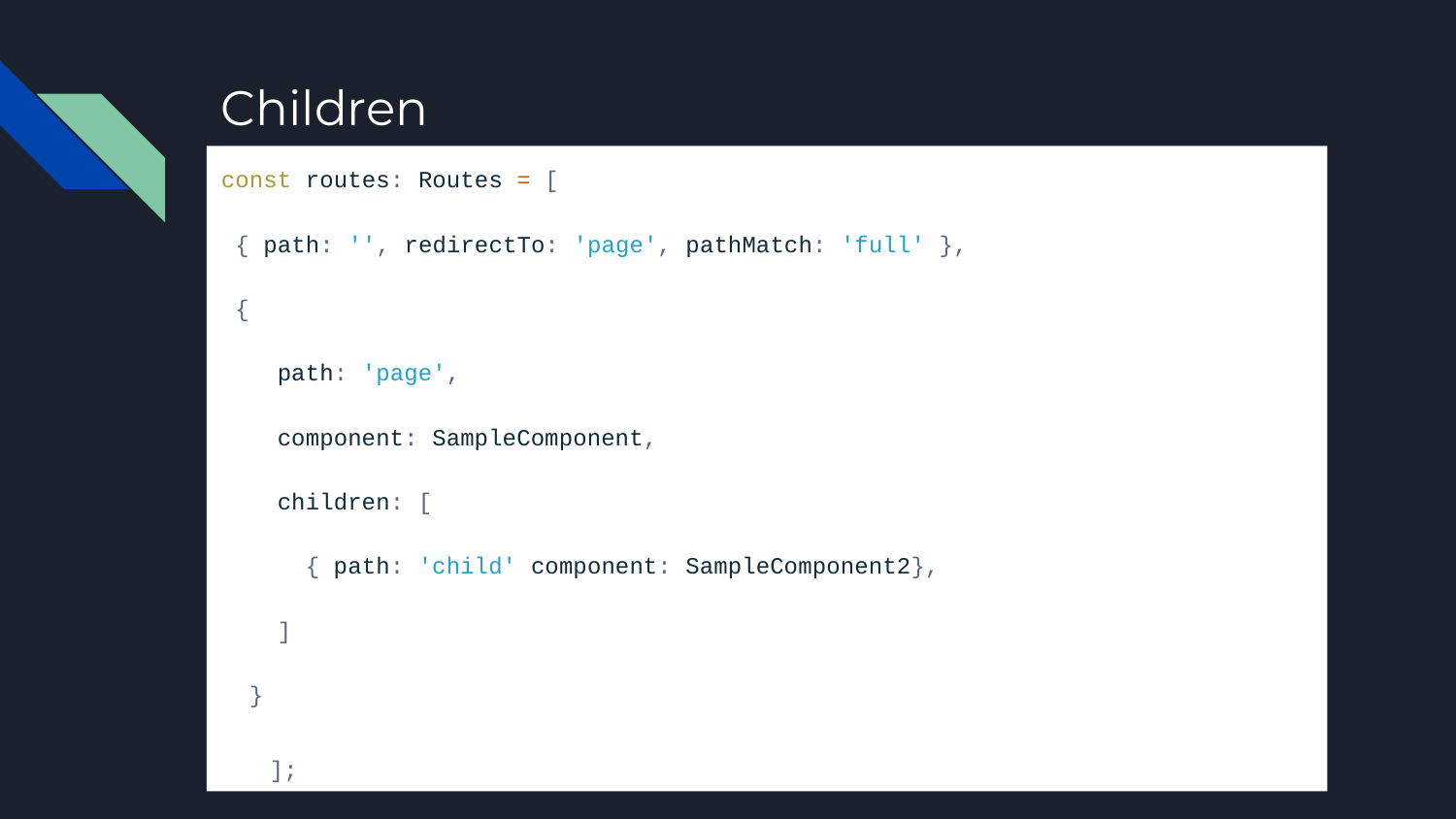

# Children
const routes: Routes = [
 { path: '', redirectTo: 'page', pathMatch: 'full' },
 {
    path: 'page',
    component: SampleComponent,
    children: [
      { path: 'child' component: SampleComponent2},
    ]
  }
];